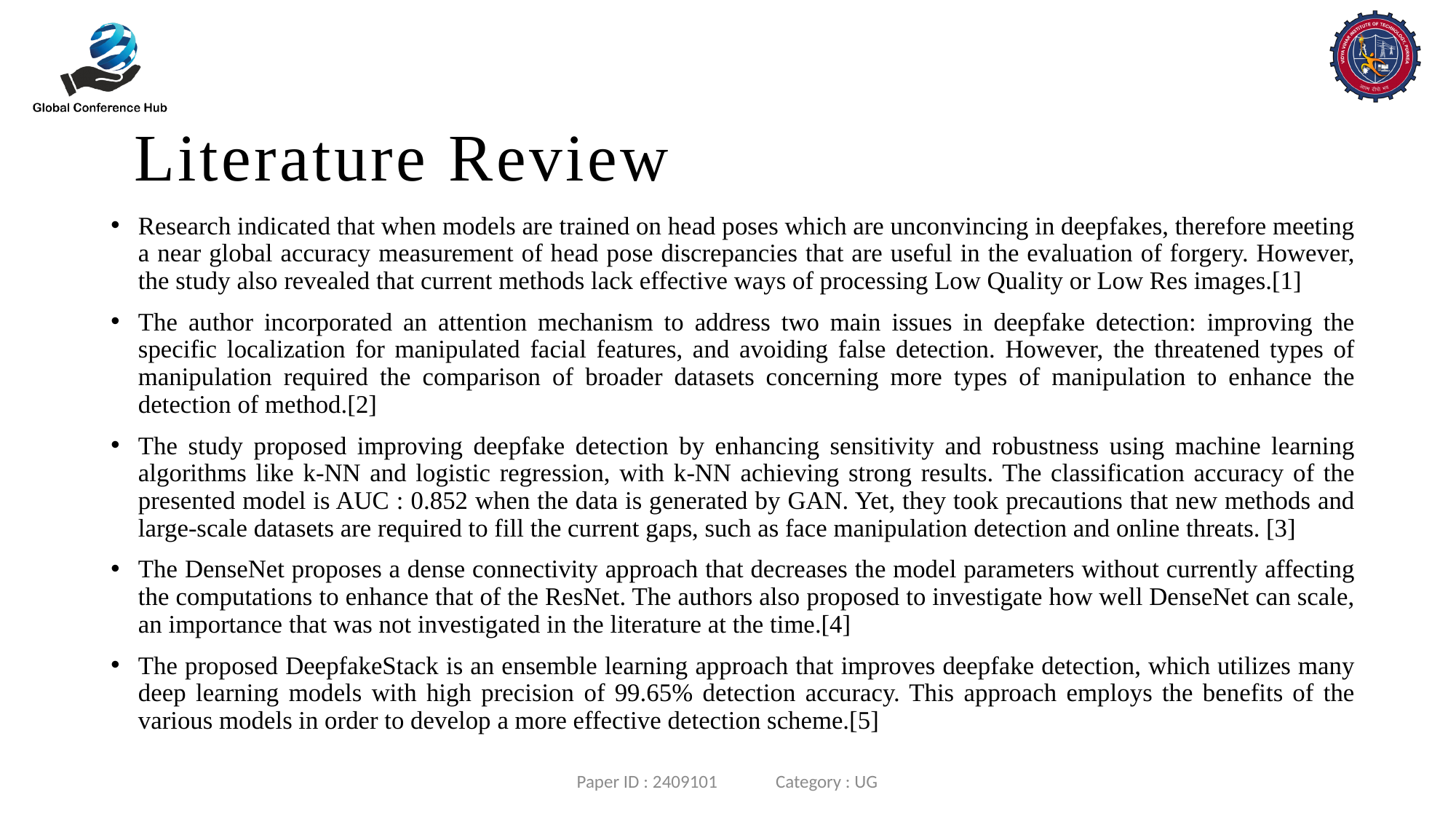

# Literature Review
Research indicated that when models are trained on head poses which are unconvincing in deepfakes, therefore meeting a near global accuracy measurement of head pose discrepancies that are useful in the evaluation of forgery. However, the study also revealed that current methods lack effective ways of processing Low Quality or Low Res images.[1]
The author incorporated an attention mechanism to address two main issues in deepfake detection: improving the specific localization for manipulated facial features, and avoiding false detection. However, the threatened types of manipulation required the comparison of broader datasets concerning more types of manipulation to enhance the detection of method.[2]
The study proposed improving deepfake detection by enhancing sensitivity and robustness using machine learning algorithms like k-NN and logistic regression, with k-NN achieving strong results. The classification accuracy of the presented model is AUC : 0.852 when the data is generated by GAN. Yet, they took precautions that new methods and large-scale datasets are required to fill the current gaps, such as face manipulation detection and online threats. [3]
The DenseNet proposes a dense connectivity approach that decreases the model parameters without currently affecting the computations to enhance that of the ResNet. The authors also proposed to investigate how well DenseNet can scale, an importance that was not investigated in the literature at the time.[4]
The proposed DeepfakeStack is an ensemble learning approach that improves deepfake detection, which utilizes many deep learning models with high precision of 99.65% detection accuracy. This approach employs the benefits of the various models in order to develop a more effective detection scheme.[5]
Paper ID : 2409101              Category : UG